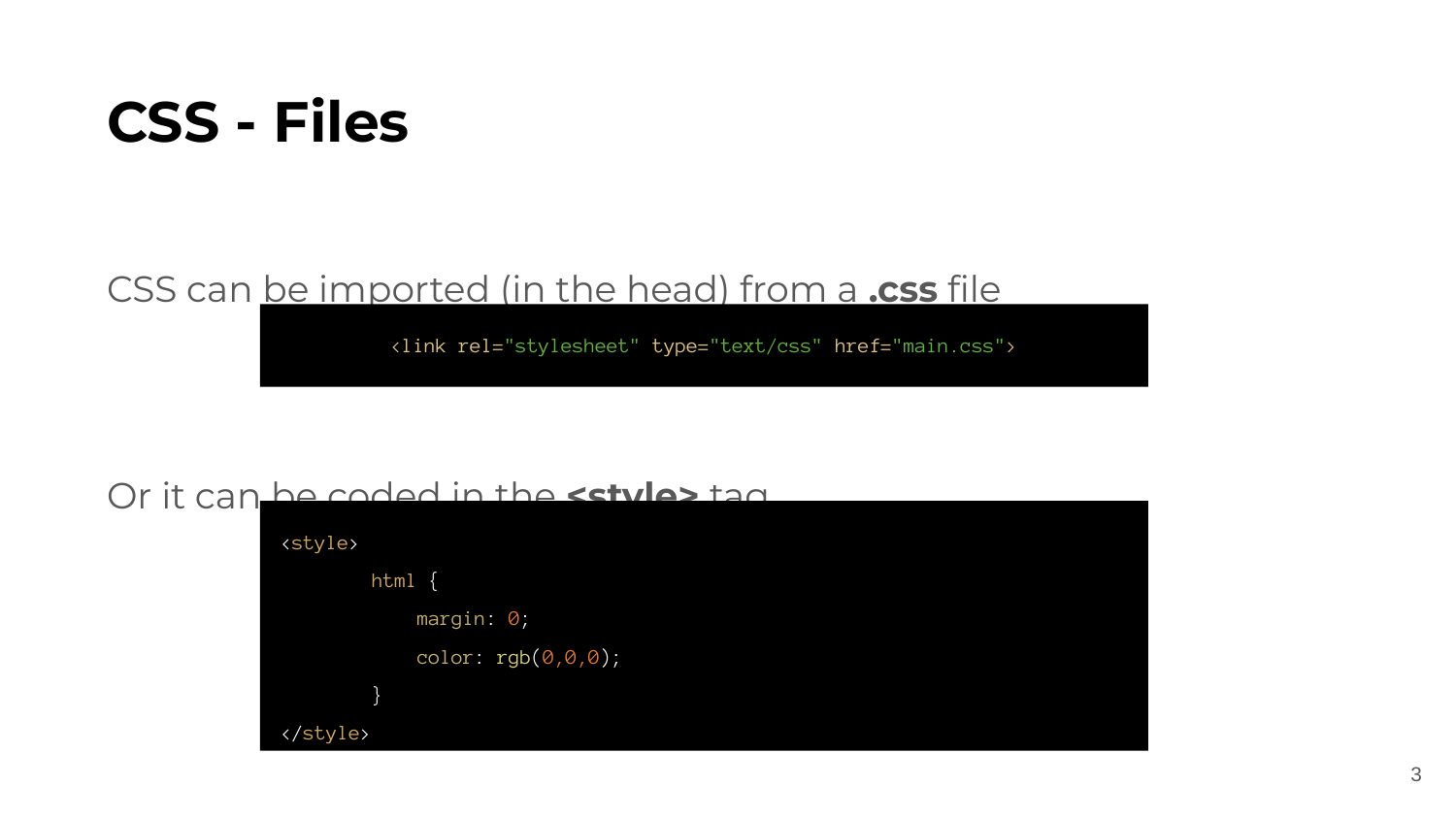

# CSS - Files
CSS can be imported (in the head) from a .css file

Or it can be coded in the <style> tag

<link rel="stylesheet" type="text/css" href="main.css">

<style>
        html {
            margin: 0;
            color: rgb(0,0,0);
        }
</style>

3